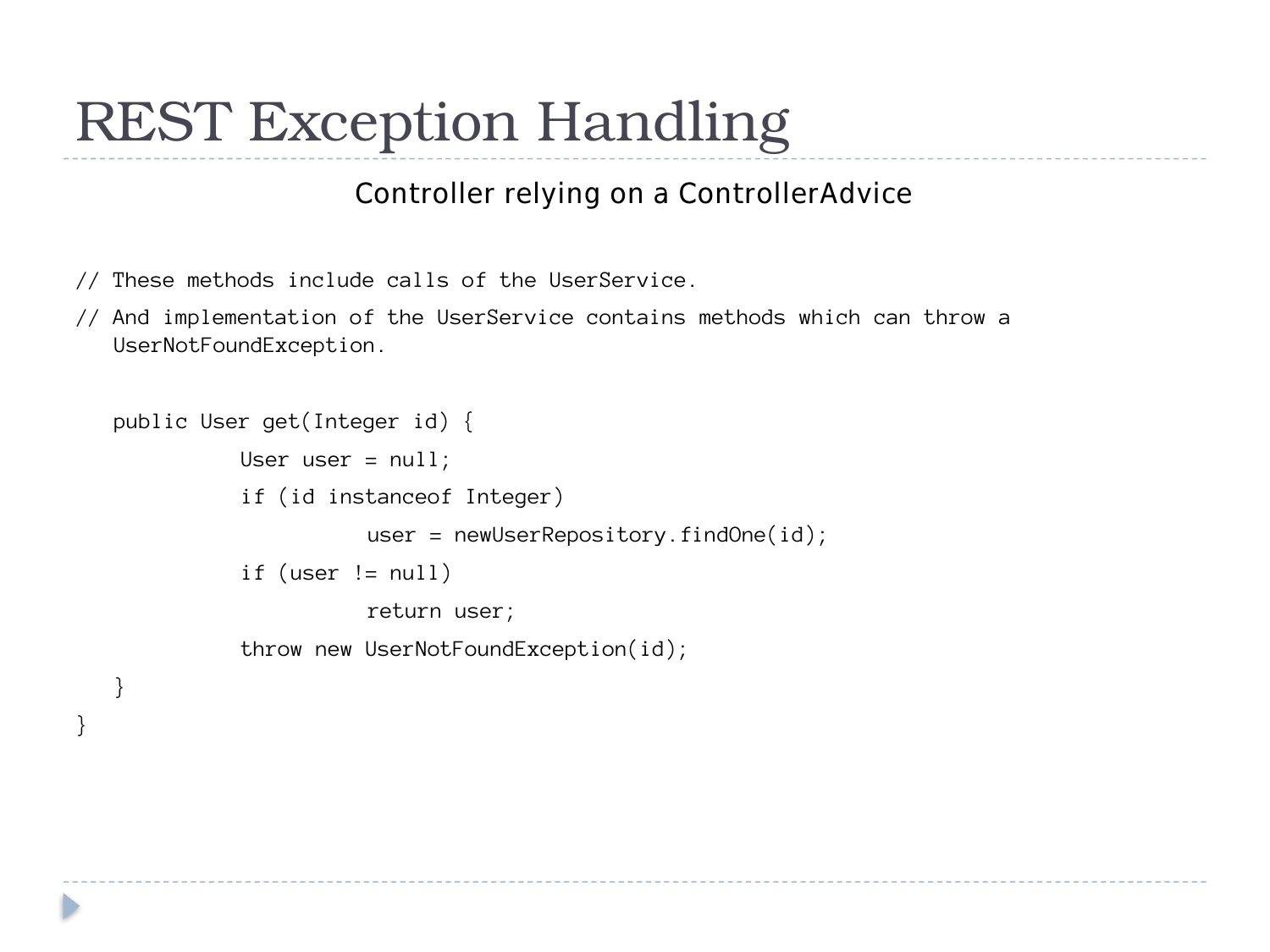

# REST Exception Handling
Controller relying on a ControllerAdvice

// These methods include calls of the UserService.
// And implementation of the UserService contains methods which can throw a UserNotFoundException.

	public User get(Integer id) {
	 	User user = null;
		if (id instanceof Integer)
			user = newUserRepository.findOne(id);
		if (user != null)
			return user;
		throw new UserNotFoundException(id);
	}
}